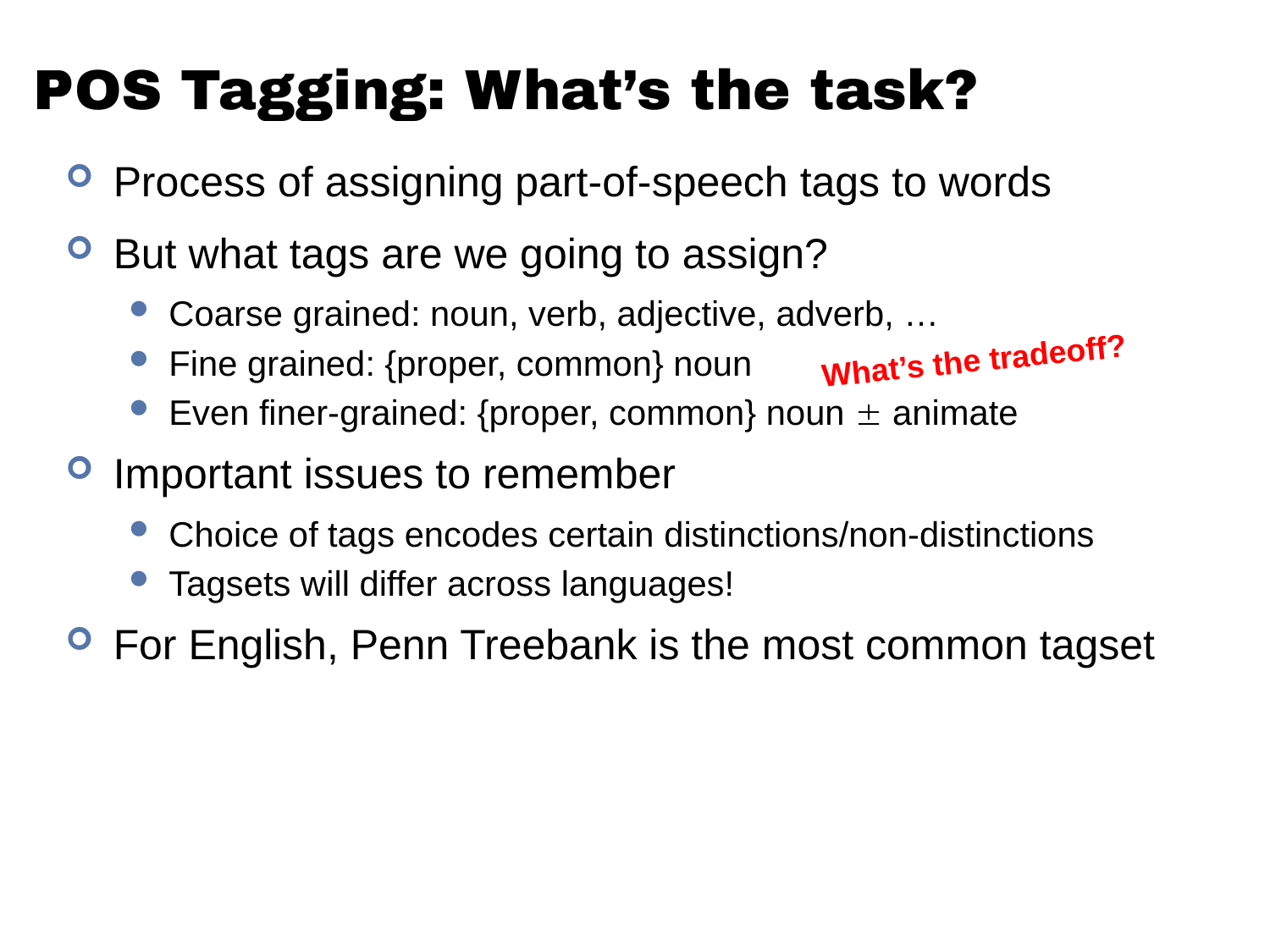

# POS Tagging: What’s the task?
Process of assigning part-of-speech tags to words
But what tags are we going to assign?
Coarse grained: noun, verb, adjective, adverb, …
Fine grained: {proper, common} noun
Even finer-grained: {proper, common} noun ± animate
Important issues to remember
Choice of tags encodes certain distinctions/non-distinctions
Tagsets will differ across languages!
For English, Penn Treebank is the most common tagset

What’s the tradeoff?